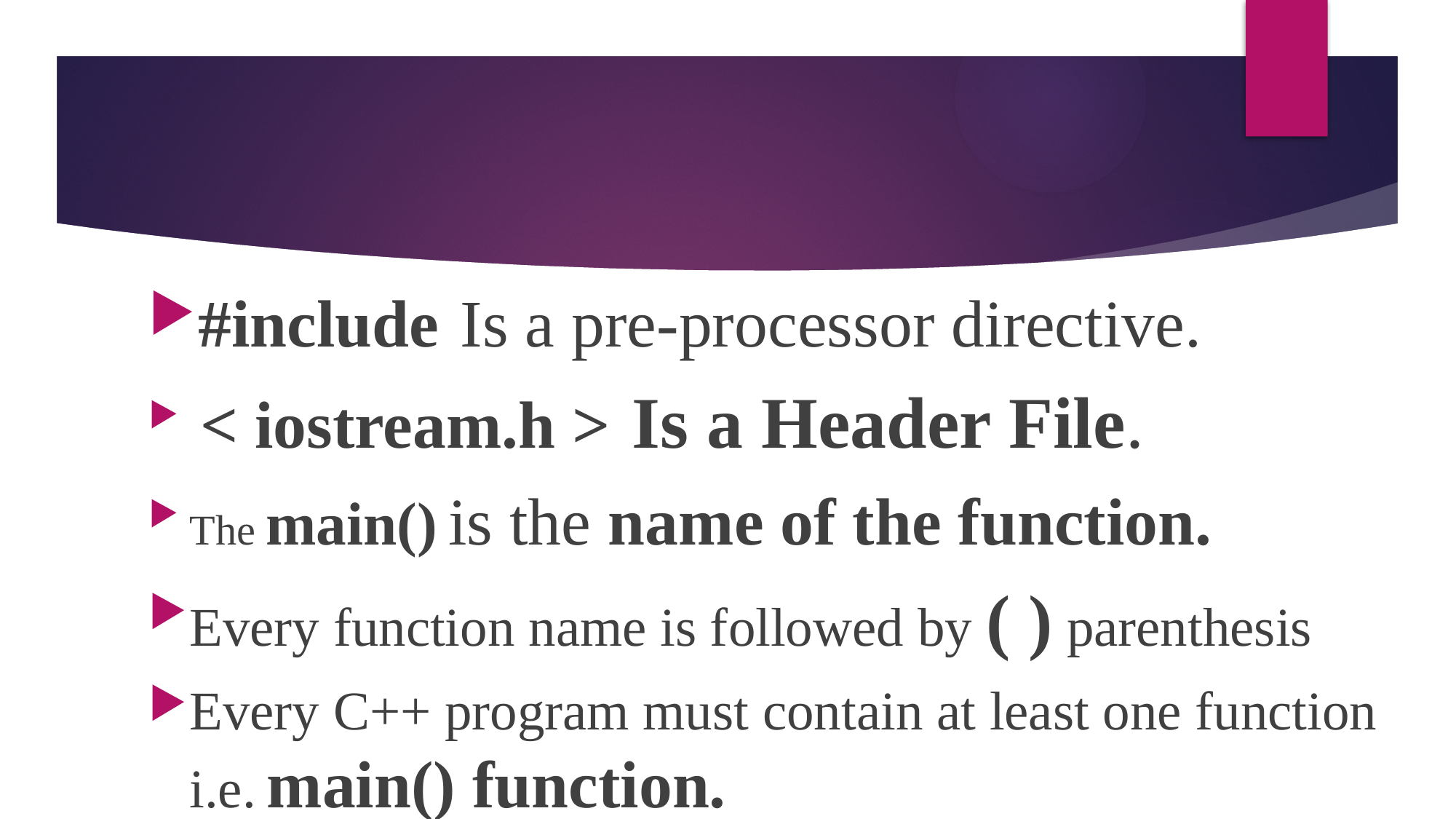

#include  Is a pre-processor directive.
 < iostream.h >  Is a Header File.
The main() is the name of the function.
Every function name is followed by ( ) parenthesis
Every C++ program must contain at least one function i.e. main() function.